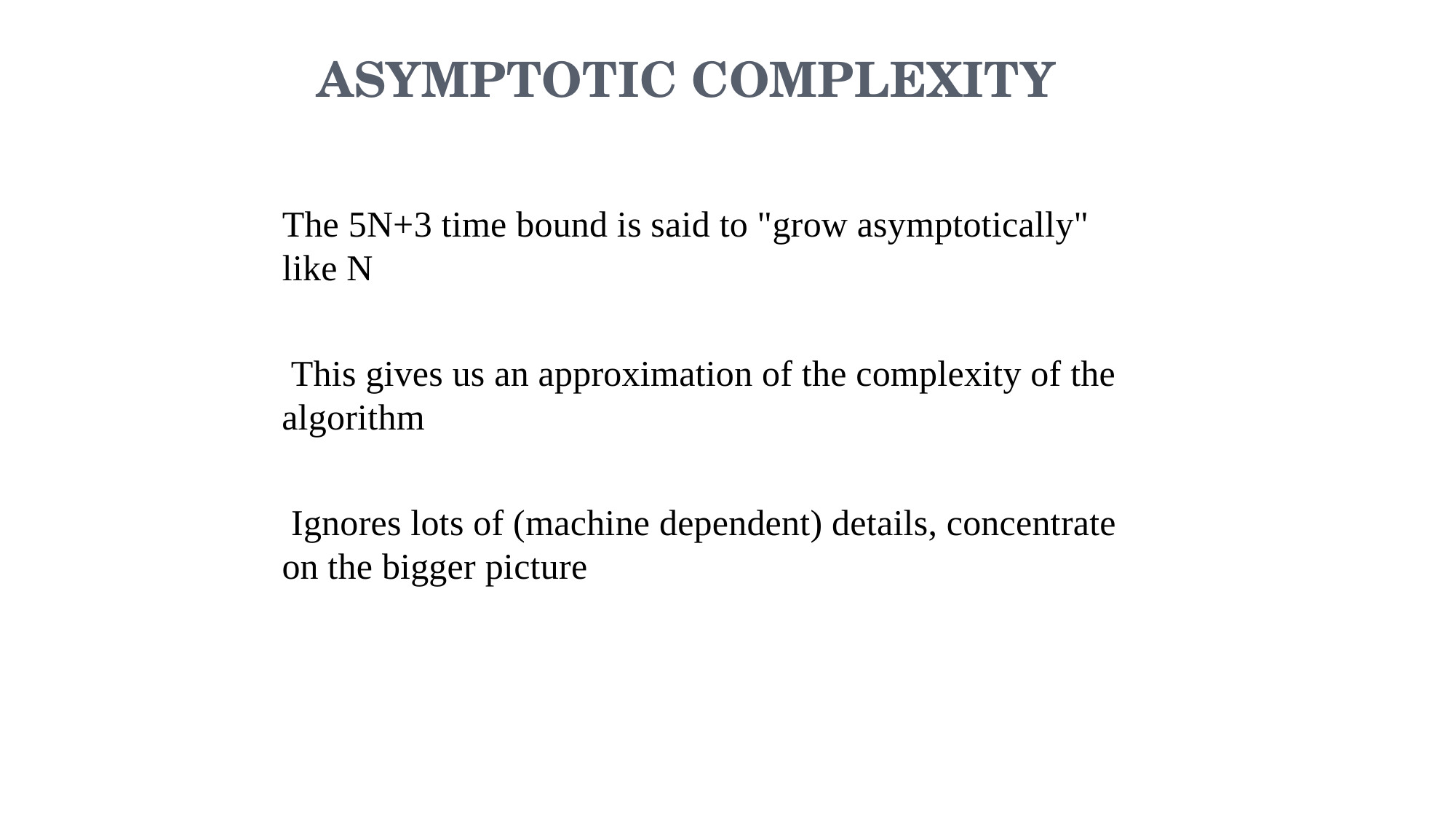

ASYMPTOTIC COMPLEXITY
The 5N+3 time bound is said to "grow asymptotically"
like N
 This gives us an approximation of the complexity of the
algorithm
 Ignores lots of (machine dependent) details, concentrate
on the bigger picture